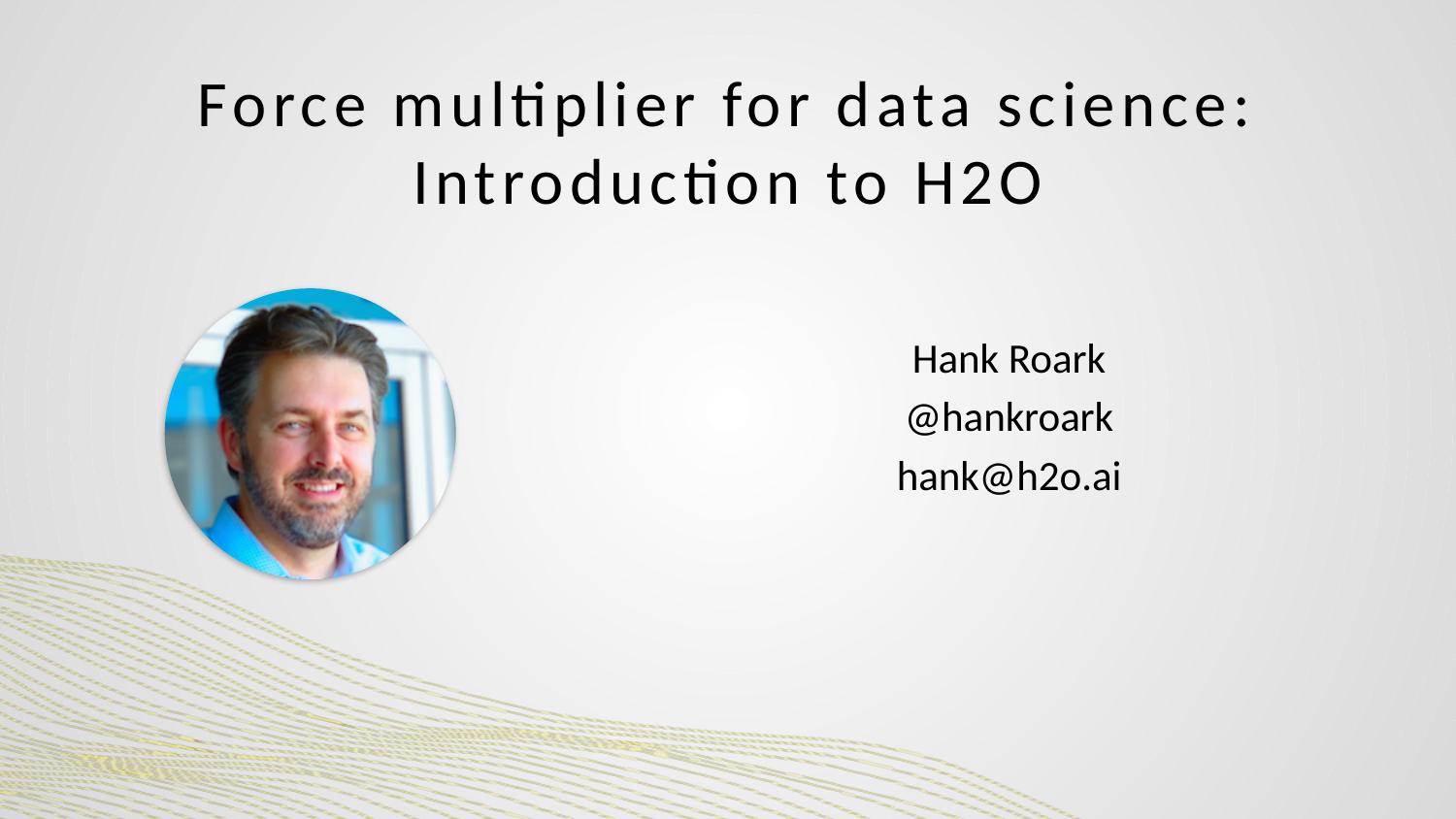

# Force multiplier for data science: Introduction to H2O

Hank Roark
@hankroark
hank@h2o.ai